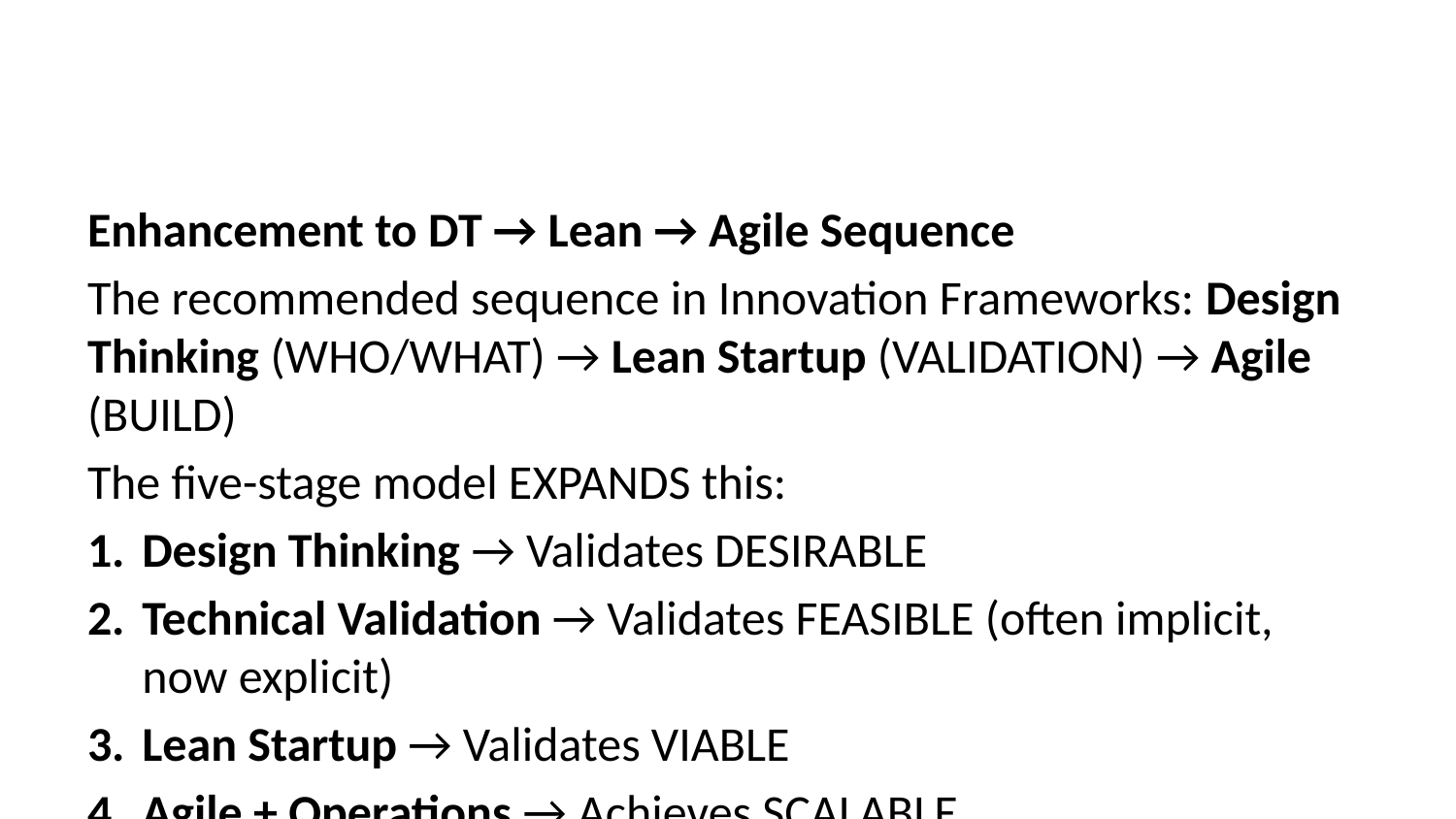

Enhancement to DT → Lean → Agile Sequence
The recommended sequence in Innovation Frameworks: Design Thinking (WHO/WHAT) → Lean Startup (VALIDATION) → Agile (BUILD)
The five-stage model EXPANDS this:
Design Thinking → Validates DESIRABLE
Technical Validation → Validates FEASIBLE (often implicit, now explicit)
Lean Startup → Validates VIABLE
Agile + Operations → Achieves SCALABLE
Platform Strategy → Enables ADAPTABLE (NEW dimension)
Key Enhancement: Makes "Feasible" explicit and adds "Adaptable" for continuous evolution capability.